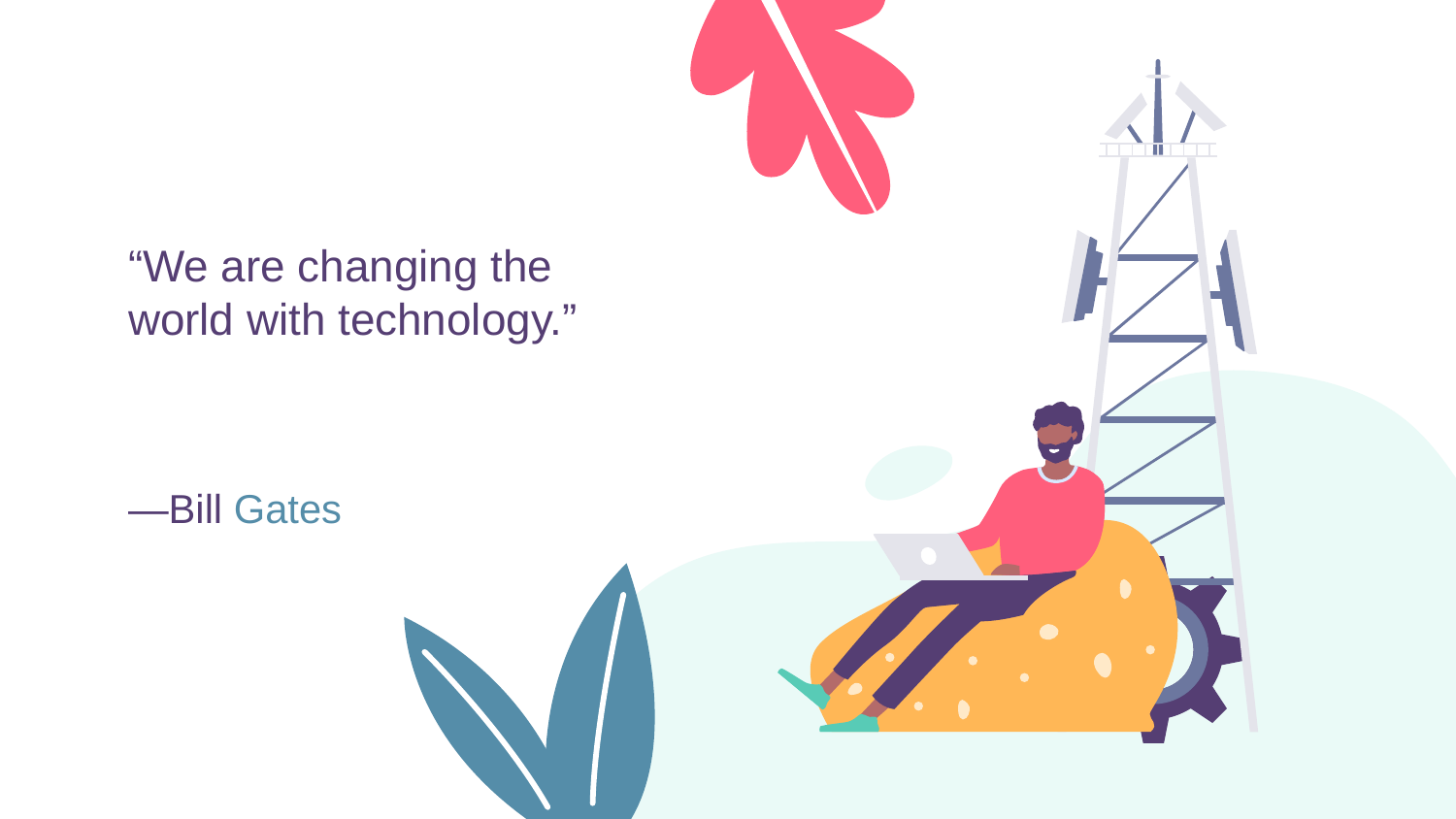

“We are changing the world with technology.”
# —Bill Gates